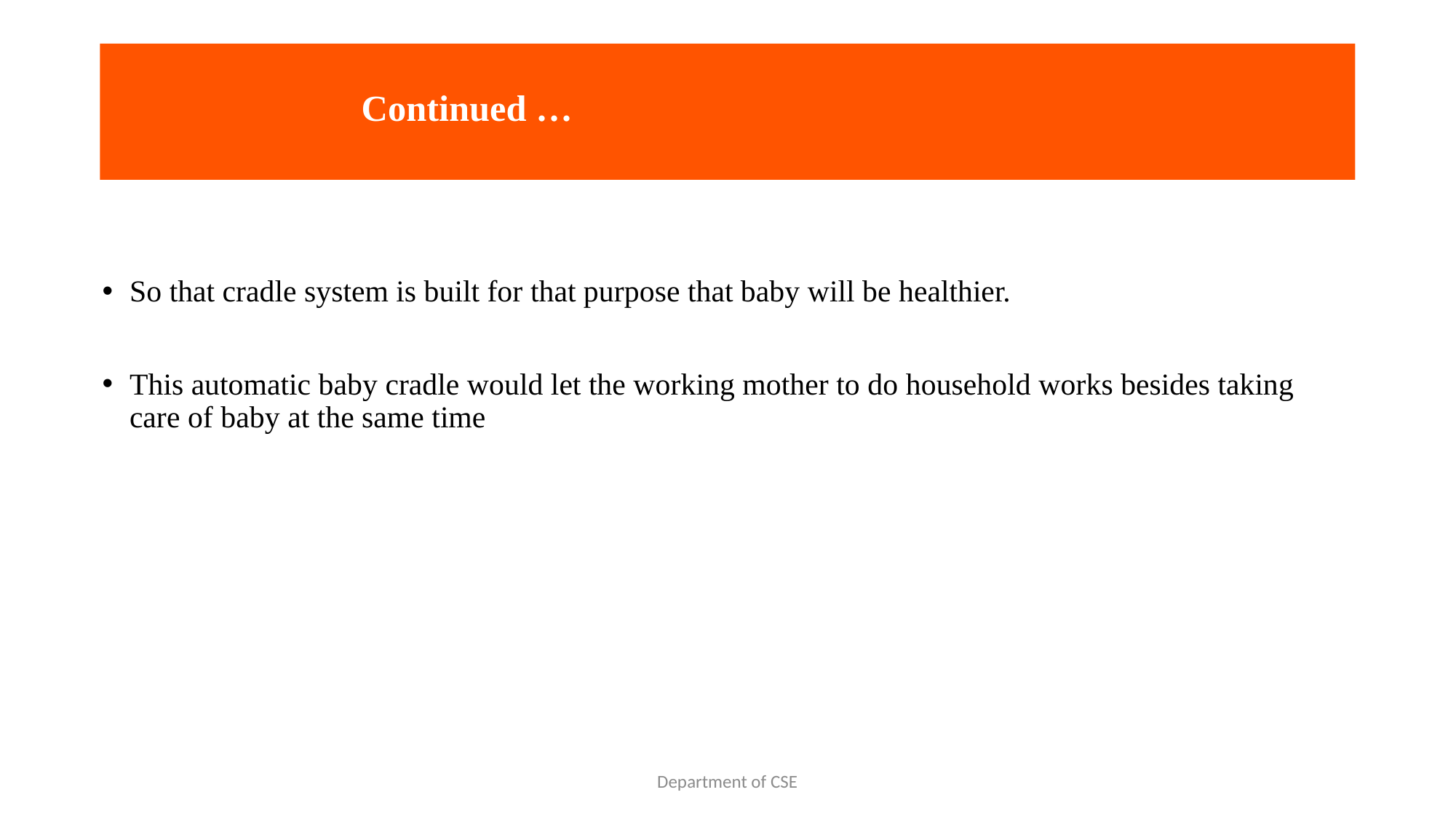

# Continued …
So that cradle system is built for that purpose that baby will be healthier.

This automatic baby cradle would let the working mother to do household works besides taking care of baby at the same time

Department of CSE